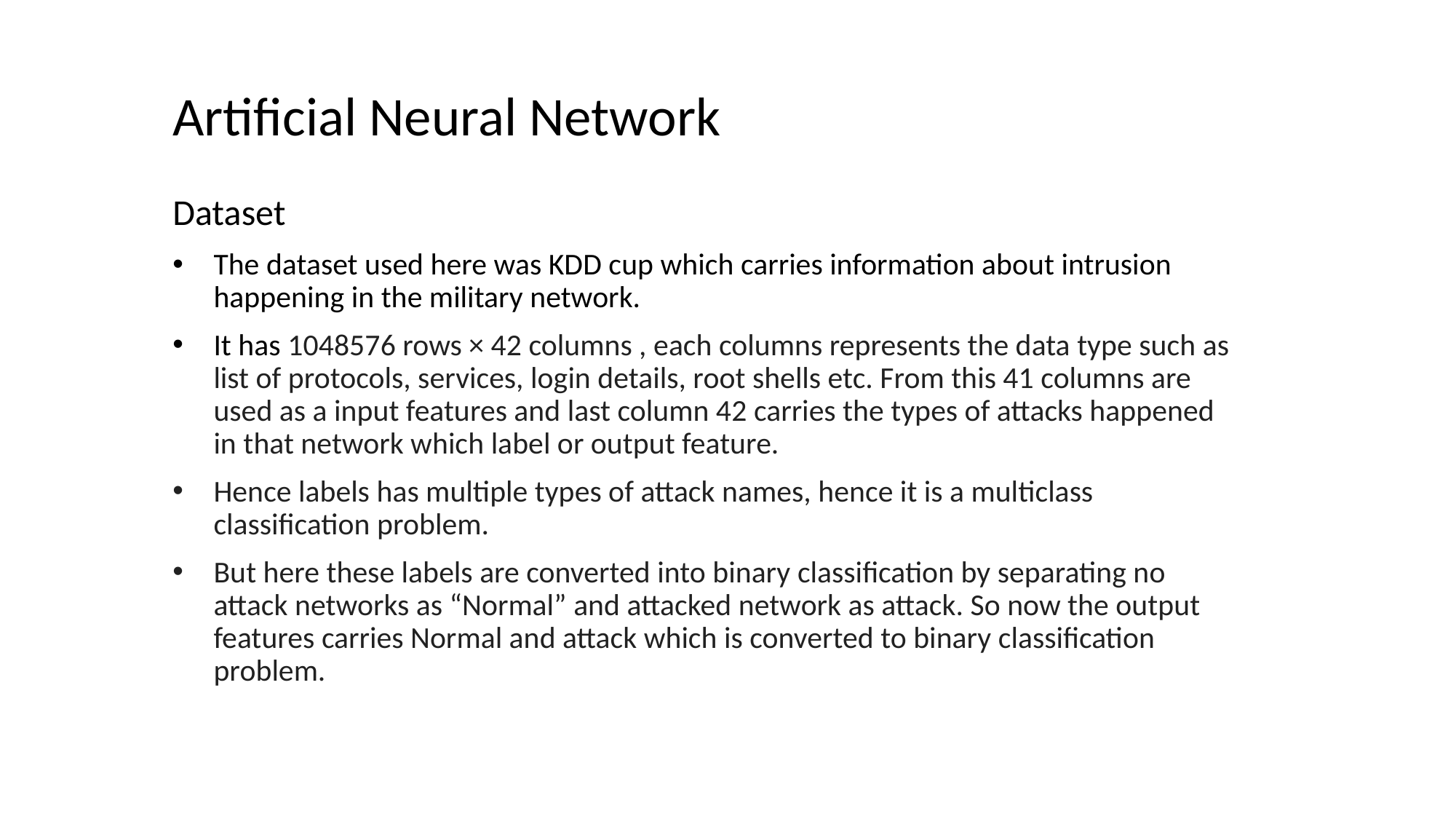

# Artificial Neural Network
Dataset
The dataset used here was KDD cup which carries information about intrusion happening in the military network.
It has 1048576 rows × 42 columns , each columns represents the data type such as list of protocols, services, login details, root shells etc. From this 41 columns are used as a input features and last column 42 carries the types of attacks happened in that network which label or output feature.
Hence labels has multiple types of attack names, hence it is a multiclass classification problem.
But here these labels are converted into binary classification by separating no attack networks as “Normal” and attacked network as attack. So now the output features carries Normal and attack which is converted to binary classification problem.